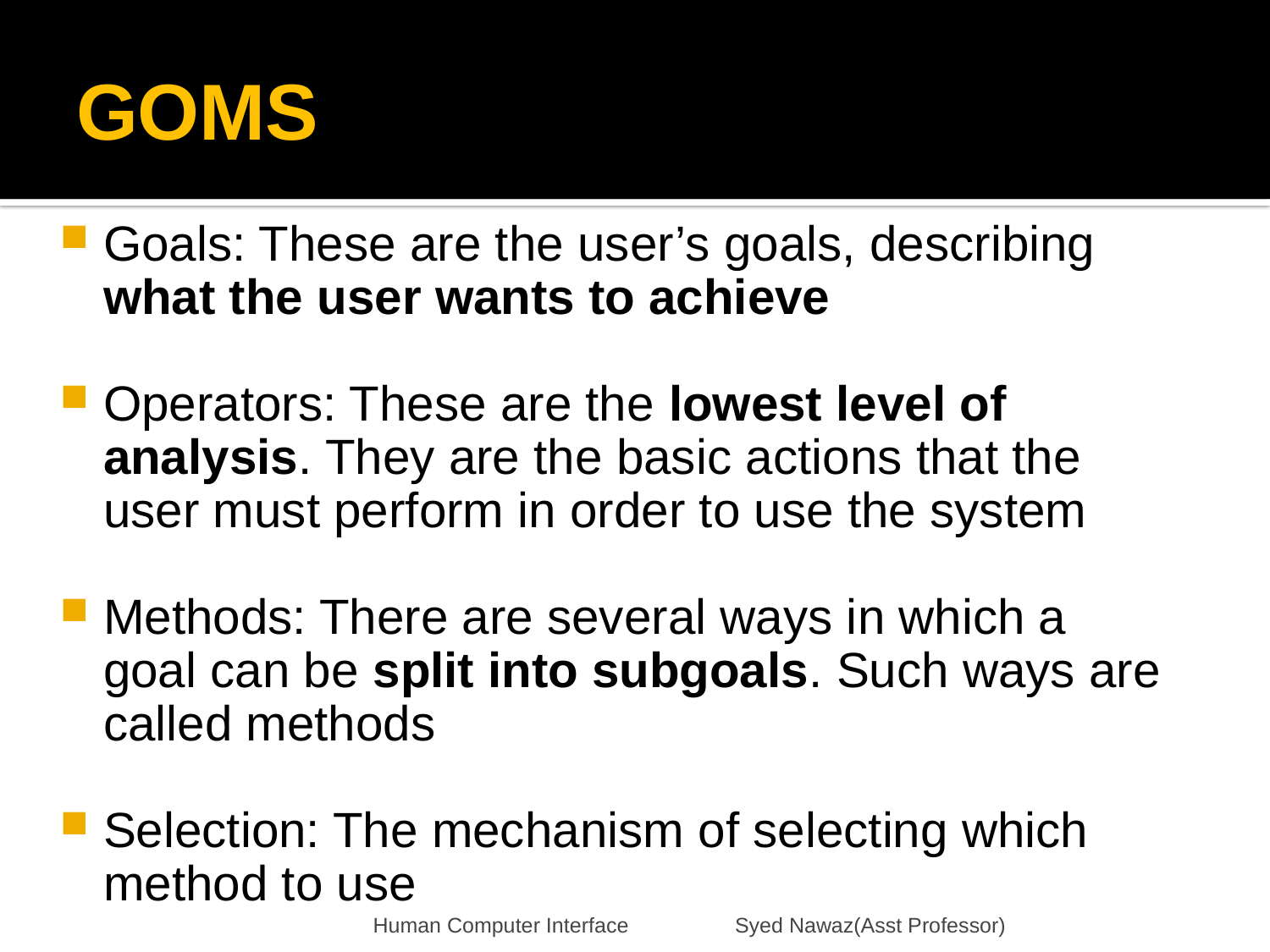

# GOMS
Goals: These are the user’s goals, describing what the user wants to achieve

Operators: These are the lowest level of analysis. They are the basic actions that the user must perform in order to use the system

Methods: There are several ways in which a goal can be split into subgoals. Such ways are called methods

Selection: The mechanism of selecting which method to use

Human Computer Interface                  Syed Nawaz(Asst Professor)